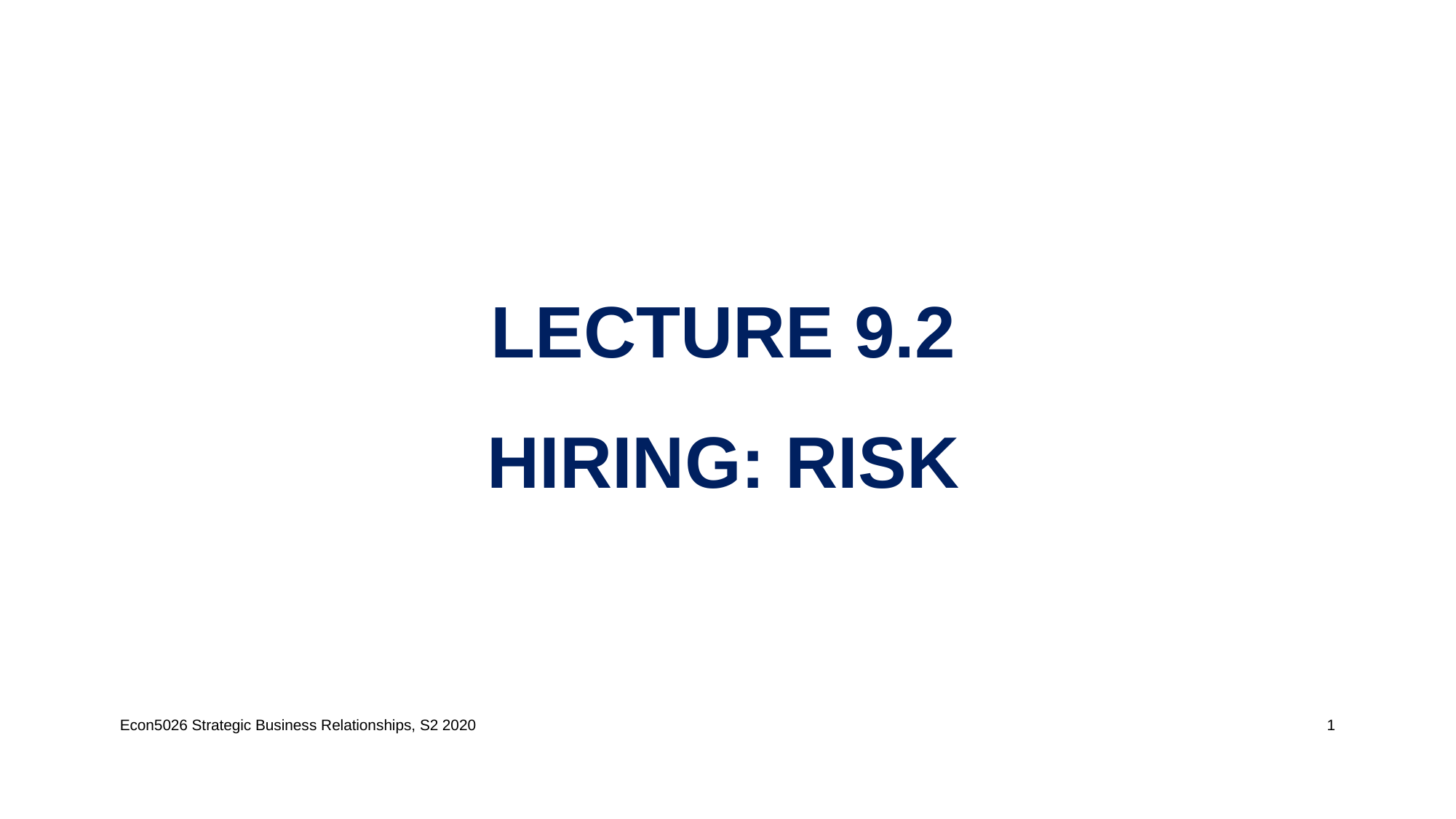

# Lecture 9.2 Hiring: Risk
Econ5026 Strategic Business Relationships, S2 2020
1